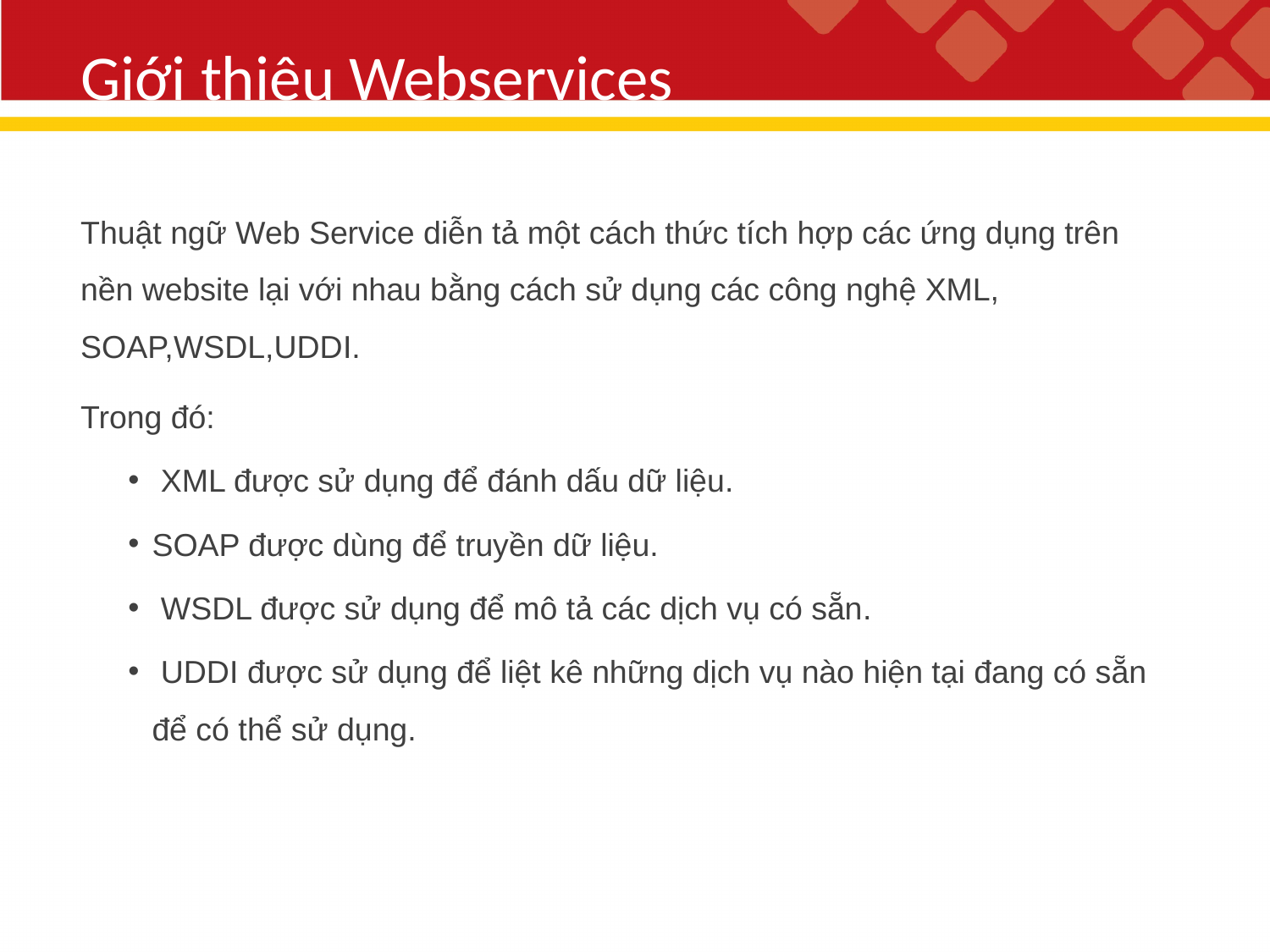

# Giới thiệu Webservices
Thuật ngữ Web Service diễn tả một cách thức tích hợp các ứng dụng trên nền website lại với nhau bằng cách sử dụng các công nghệ XML, SOAP,WSDL,UDDI.
Trong đó:
 XML được sử dụng để đánh dấu dữ liệu.
SOAP được dùng để truyền dữ liệu.
 WSDL được sử dụng để mô tả các dịch vụ có sẵn.
 UDDI được sử dụng để liệt kê những dịch vụ nào hiện tại đang có sẵn để có thể sử dụng.